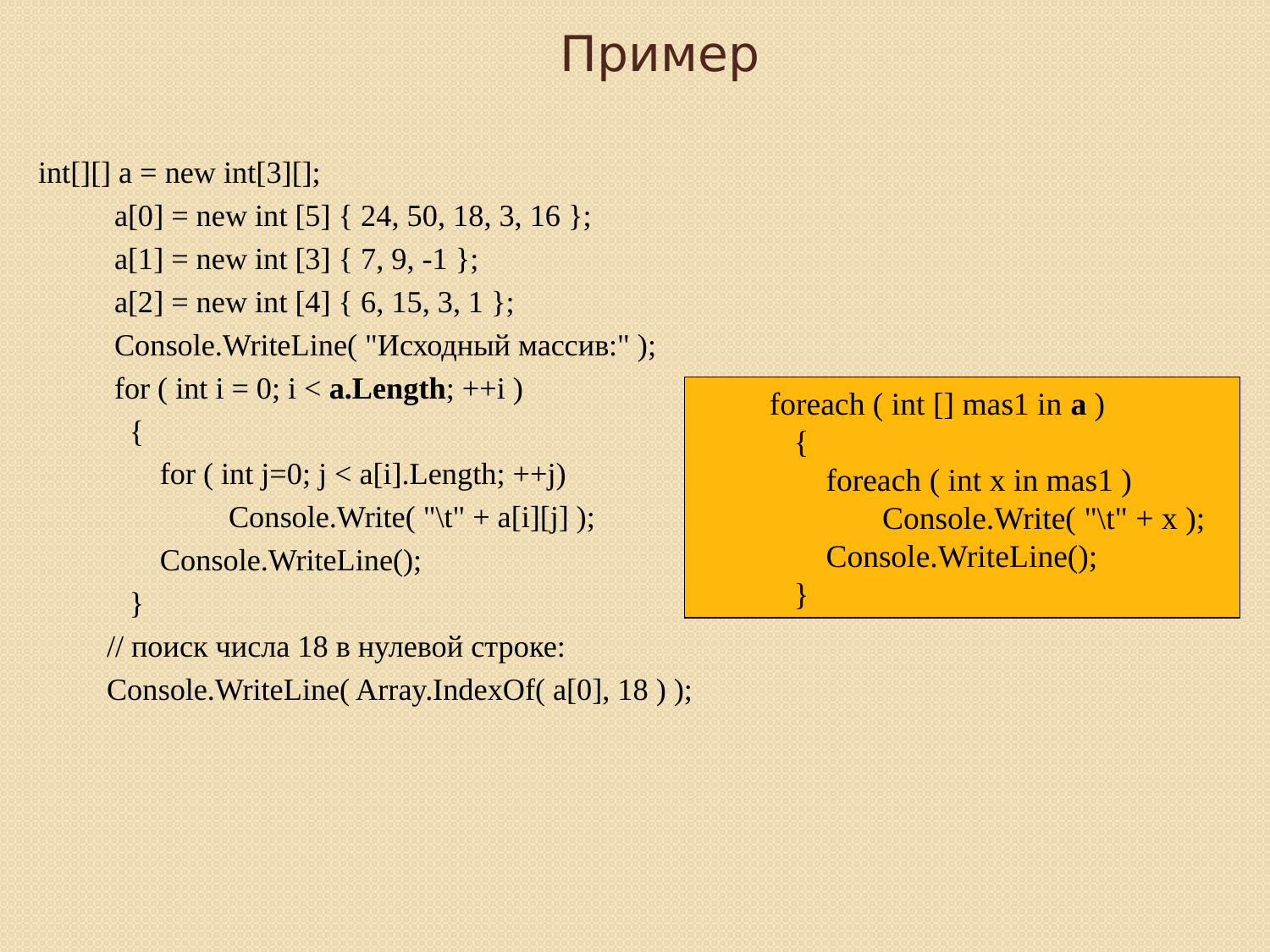

# Пример
int[][] a = new int[3][];
          a[0] = new int [5] { 24, 50, 18, 3, 16 };
          a[1] = new int [3] { 7, 9, -1 };
          a[2] = new int [4] { 6, 15, 3, 1 };
          Console.WriteLine( "Исходный массив:" );
          for ( int i = 0; i < a.Length; ++i )
            {
                for ( int j=0; j < a[i].Length; ++j)
                         Console.Write( "\t" + a[i][j] );
                Console.WriteLine();
            }
         // поиск числа 18 в нулевой строке:
         Console.WriteLine( Array.IndexOf( a[0], 18 ) );
         foreach ( int [] mas1 in a )
            {
                foreach ( int x in mas1 )
                       Console.Write( "\t" + x );
                Console.WriteLine();
            }